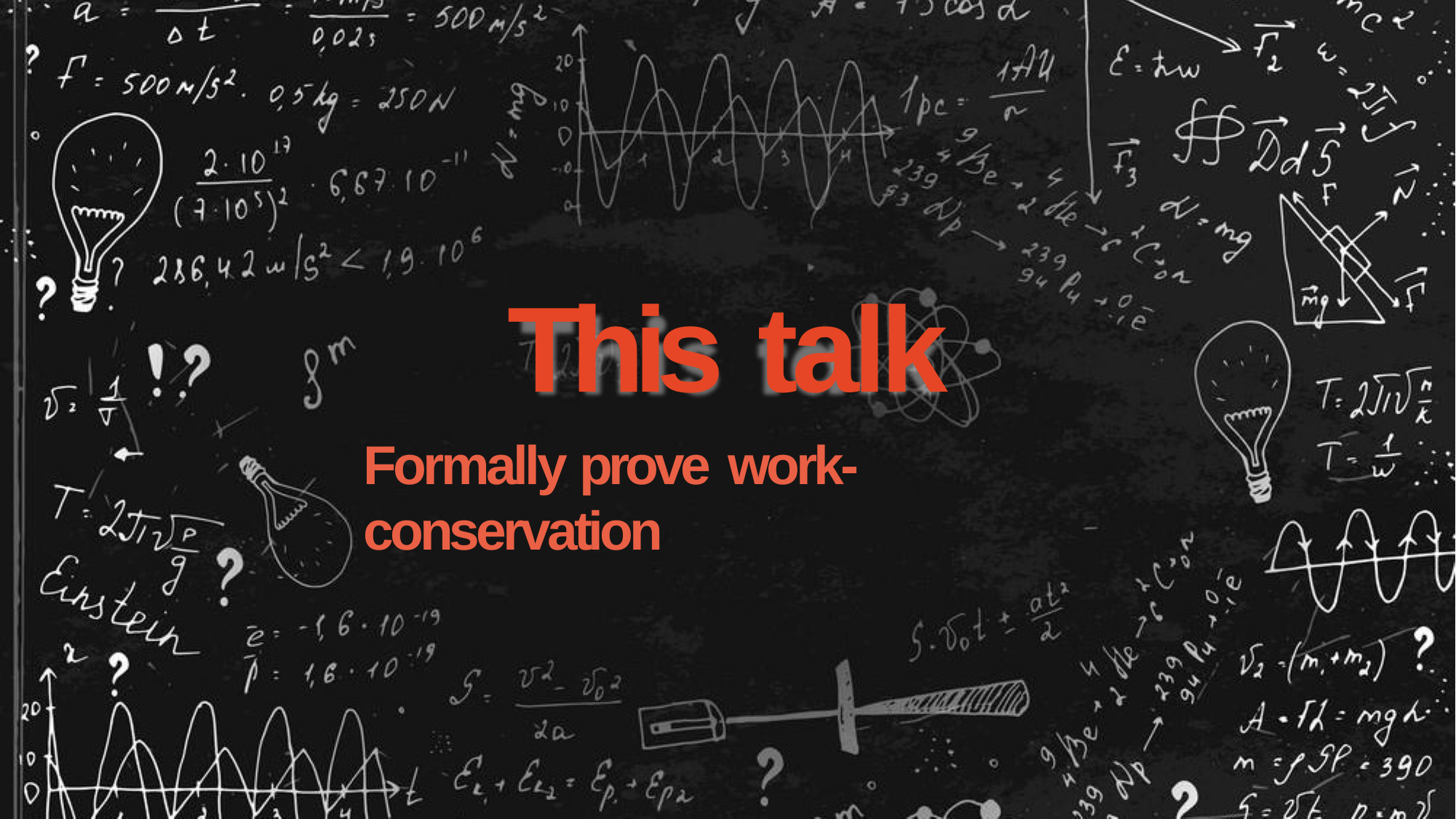

# This talk
Formally prove work-conservation
6/32